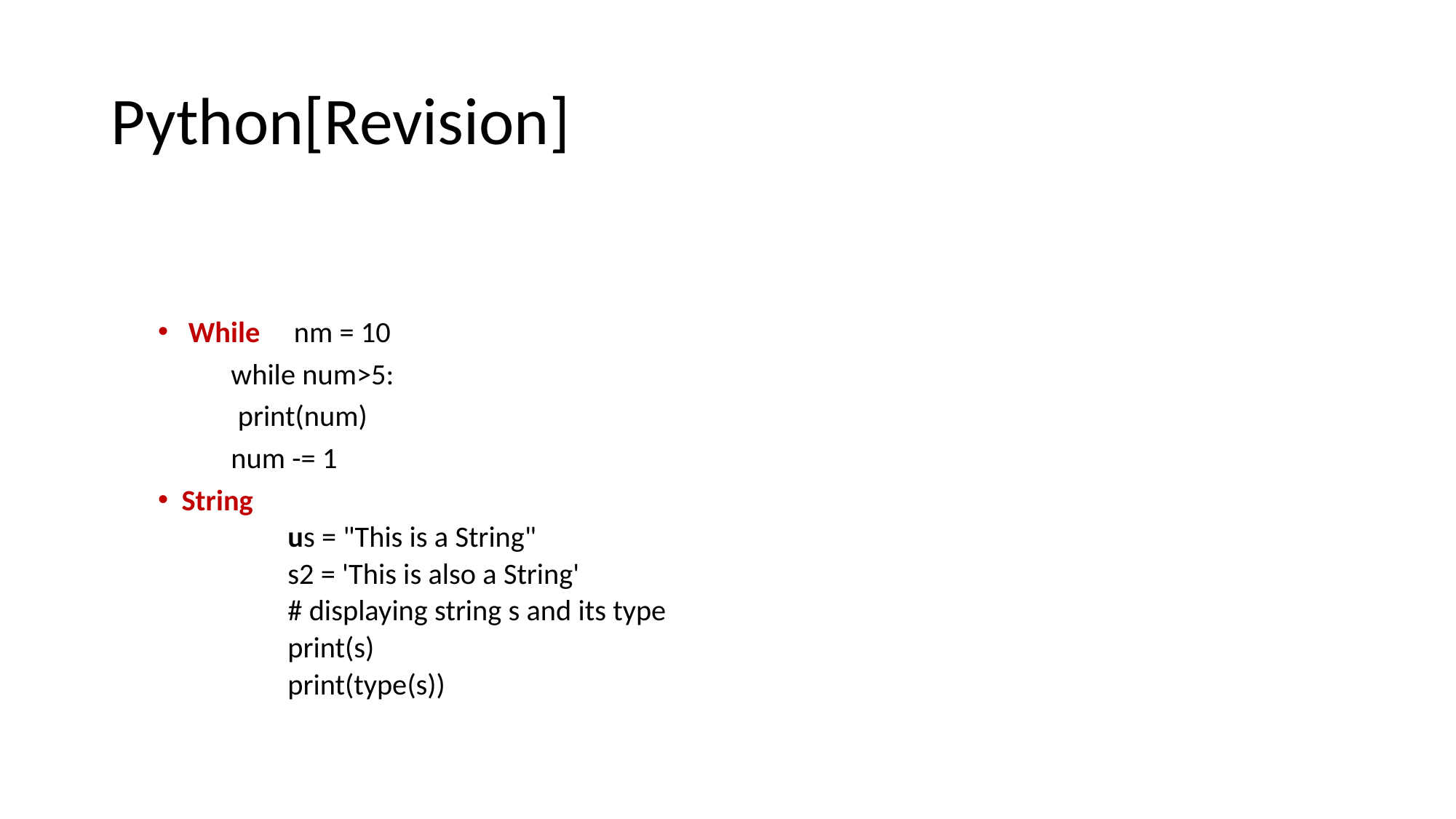

# Python[Revision]
 While     nm = 10
		while num>5:
  			 print(num)
    			num -= 1
String
us = "This is a String"
s2 = 'This is also a String'
# displaying string s and its type
print(s)
print(type(s))